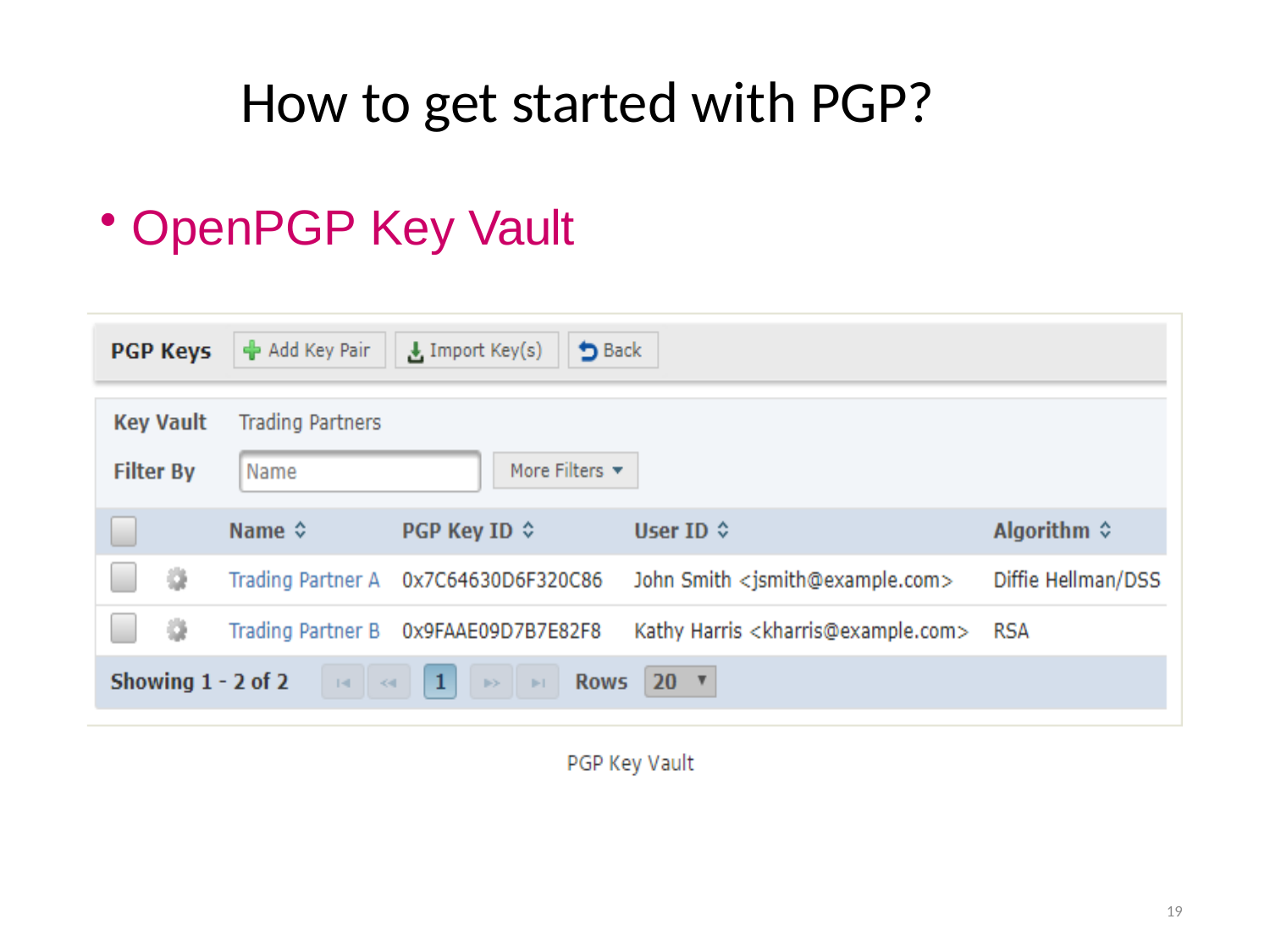

# How to get started with PGP?
OpenPGP Key Vault

19